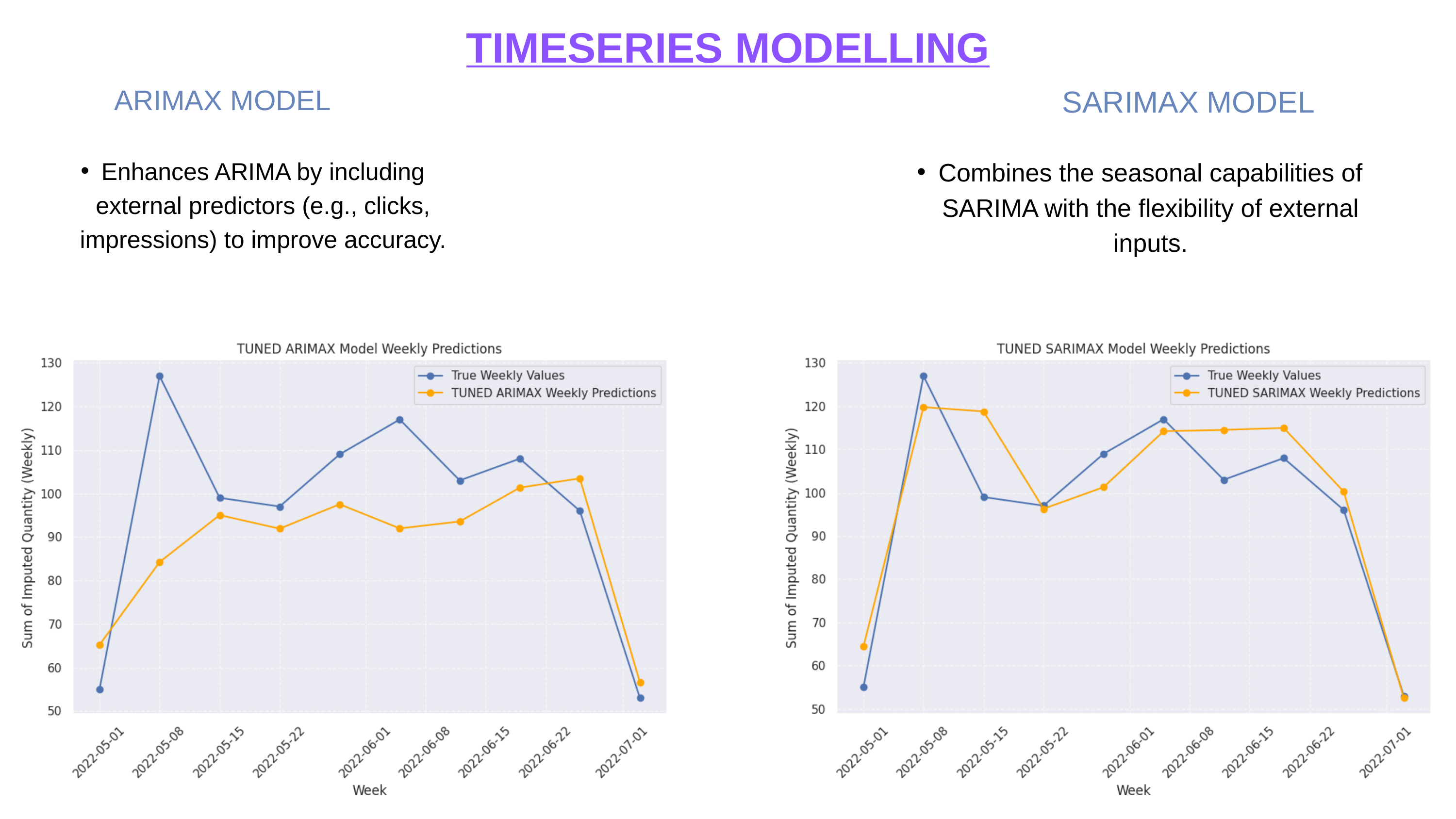

TIMESERIES MODELLING
ARIMAX MODEL
SARIMAX MODEL
Enhances ARIMA by including external predictors (e.g., clicks, impressions) to improve accuracy.
Combines the seasonal capabilities of SARIMA with the flexibility of external inputs.